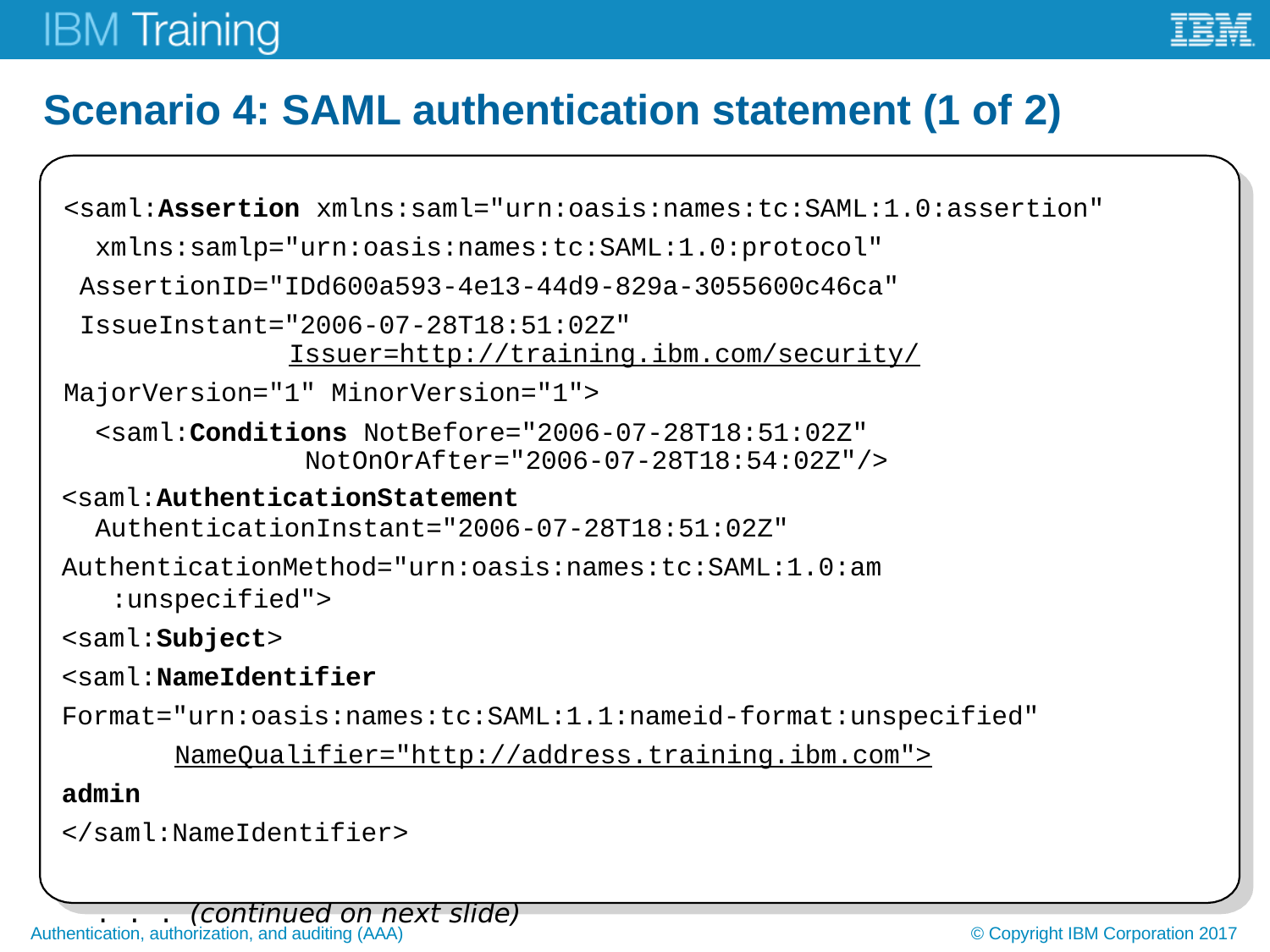

# Scenario 4: SAML authentication statement (1 of 2)

<saml:Assertion xmlns:saml="urn:oasis:names:tc:SAML:1.0:assertion"  xmlns:samlp="urn:oasis:names:tc:SAML:1.0:protocol"  AssertionID="IDd600a593-4e13-44d9-829a-3055600c46ca"  IssueInstant="2006-07-28T18:51:02Z"
Issuer=http://training.ibm.com/security/
MajorVersion="1" MinorVersion="1">
<saml:Conditions NotBefore="2006-07-28T18:51:02Z"  NotOnOrAfter="2006-07-28T18:54:02Z"/>
<saml:AuthenticationStatement
AuthenticationInstant="2006-07-28T18:51:02Z"
AuthenticationMethod="urn:oasis:names:tc:SAML:1.0:am:unspecified">
<saml:Subject>
<saml:NameIdentifier
Format="urn:oasis:names:tc:SAML:1.1:nameid-format:unspecified"  NameQualifier="http://address.training.ibm.com">
admin
</saml:NameIdentifier>

. . . (continued on next slide)
Authentication, authorization, and auditing (AAA)
© Copyright IBM Corporation 2017